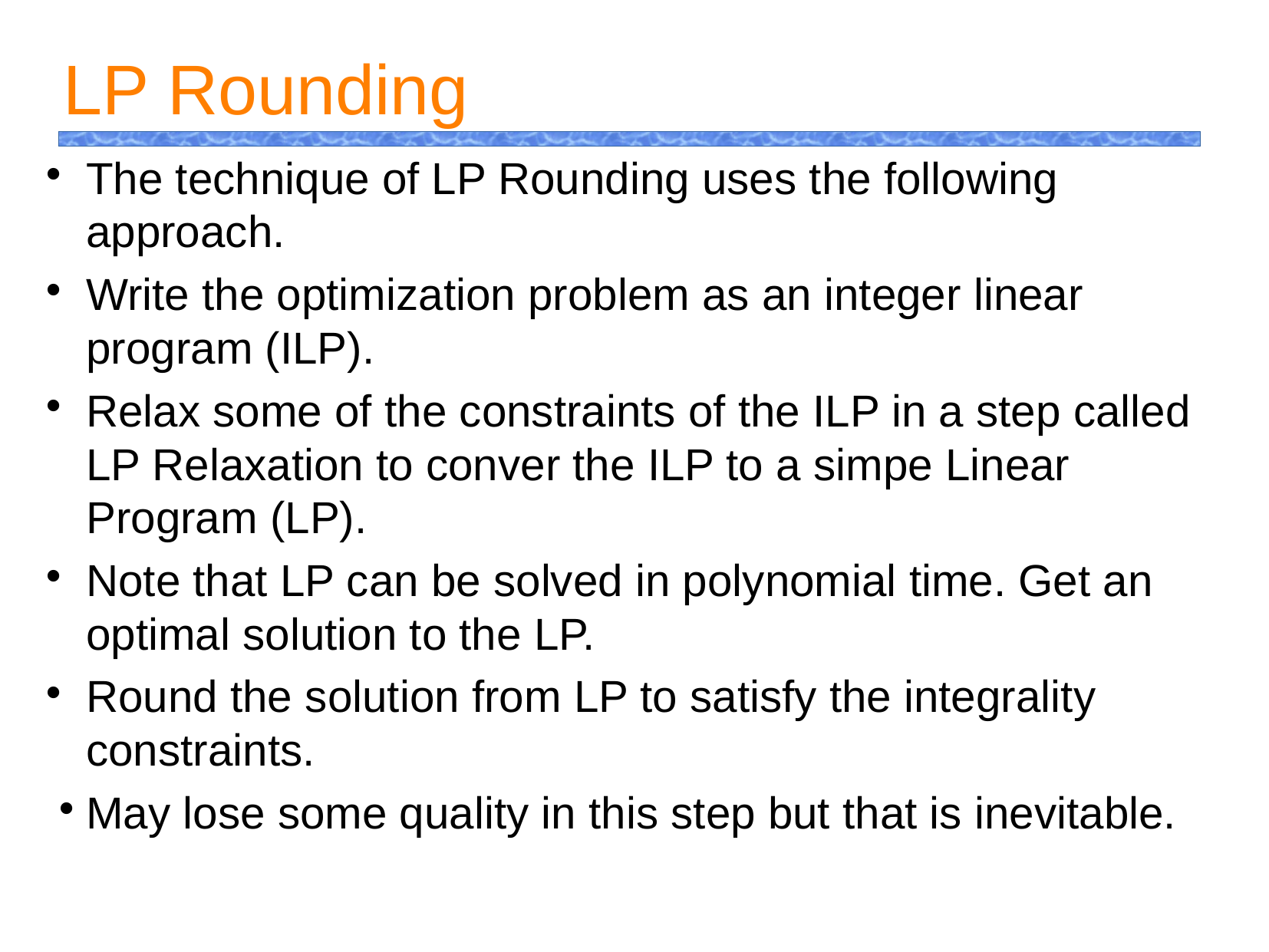

LP Rounding
The technique of LP Rounding uses the following approach.
Write the optimization problem as an integer linear program (ILP).
Relax some of the constraints of the ILP in a step called LP Relaxation to conver the ILP to a simpe Linear Program (LP).
Note that LP can be solved in polynomial time. Get an optimal solution to the LP.
Round the solution from LP to satisfy the integrality constraints.
May lose some quality in this step but that is inevitable.